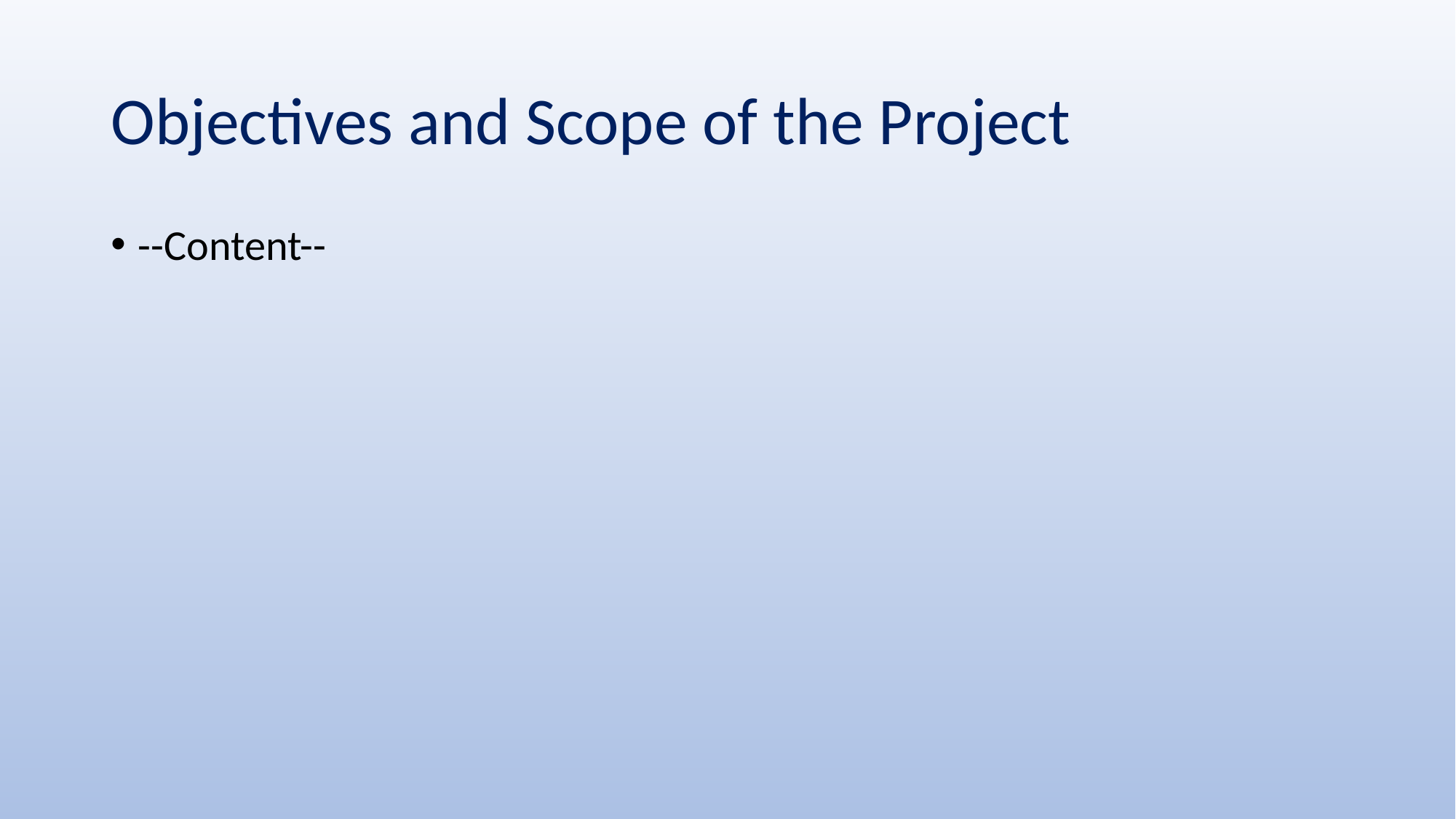

# Objectives and Scope of the Project
--Content--